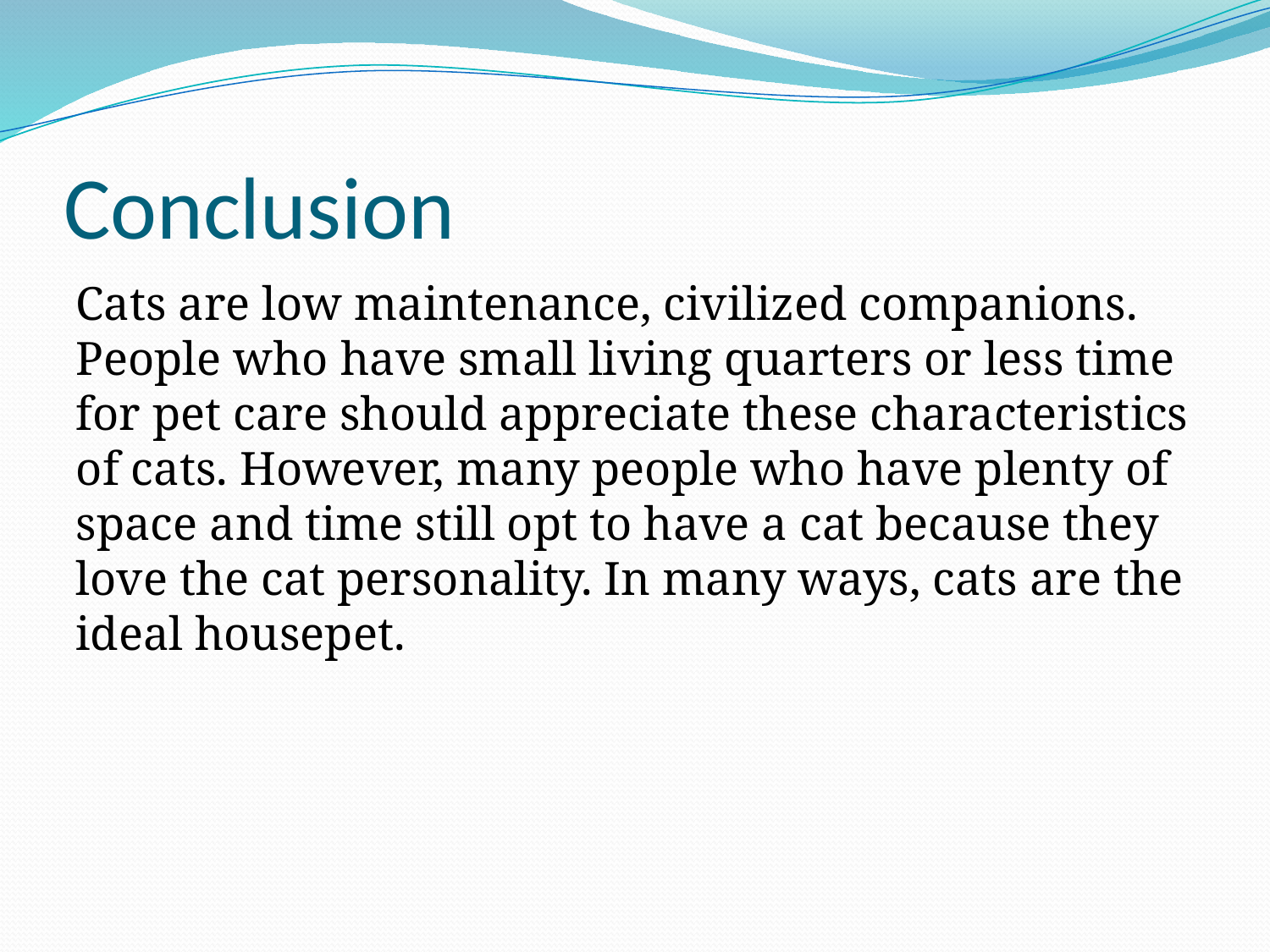

# Conclusion
Cats are low maintenance, civilized companions. People who have small living quarters or less time for pet care should appreciate these characteristics of cats. However, many people who have plenty of space and time still opt to have a cat because they love the cat personality. In many ways, cats are the ideal housepet.